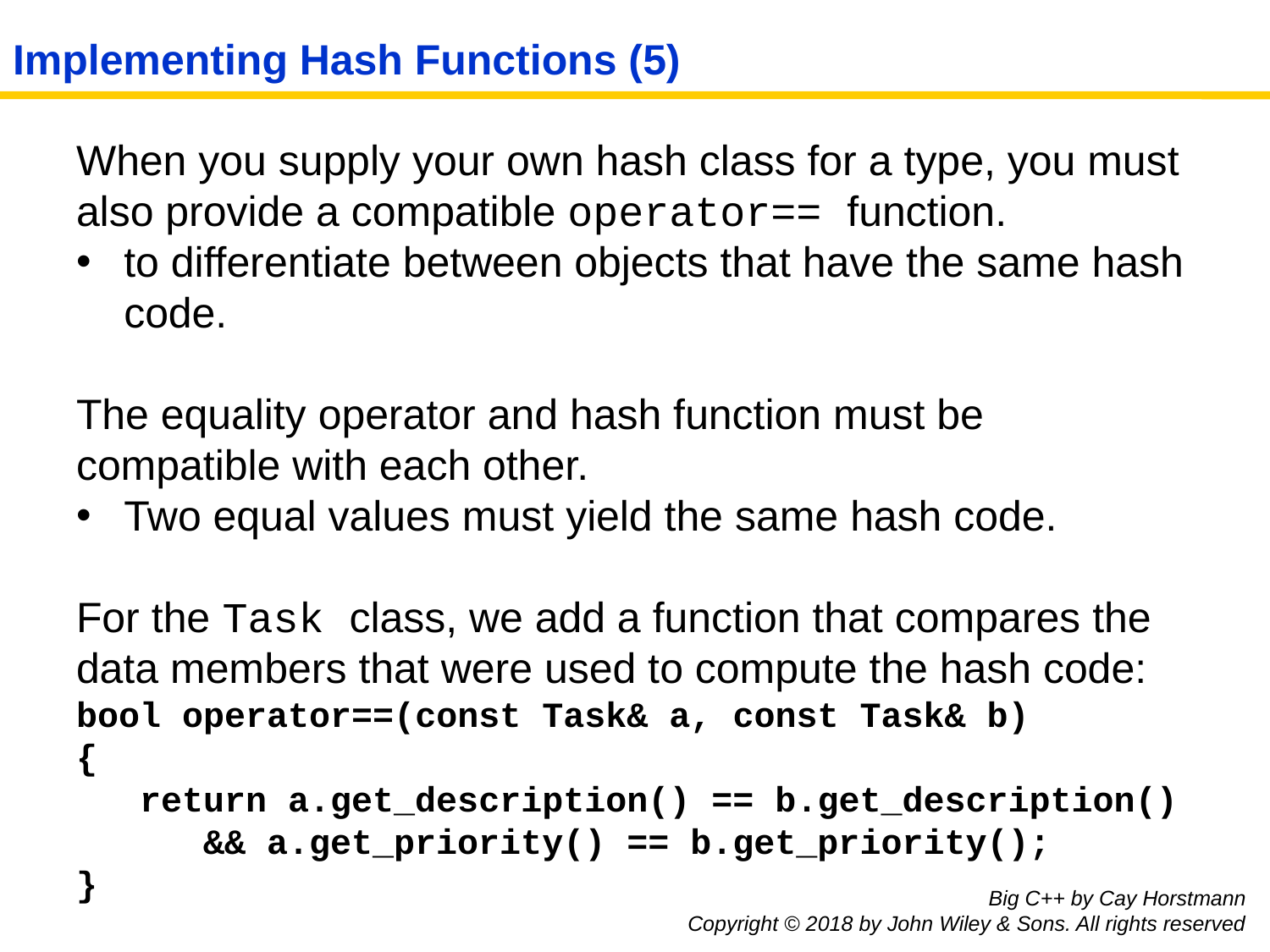

# Implementing Hash Functions (5)
When you supply your own hash class for a type, you must also provide a compatible operator== function.
to differentiate between objects that have the same hash code.

The equality operator and hash function must be compatible with each other.
Two equal values must yield the same hash code.

For the Task class, we add a function that compares the data members that were used to compute the hash code:
bool operator==(const Task& a, const Task& b)
{
   return a.get_description() == b.get_description()
      && a.get_priority() == b.get_priority();
}
Big C++ by Cay Horstmann
Copyright © 2018 by John Wiley & Sons. All rights reserved